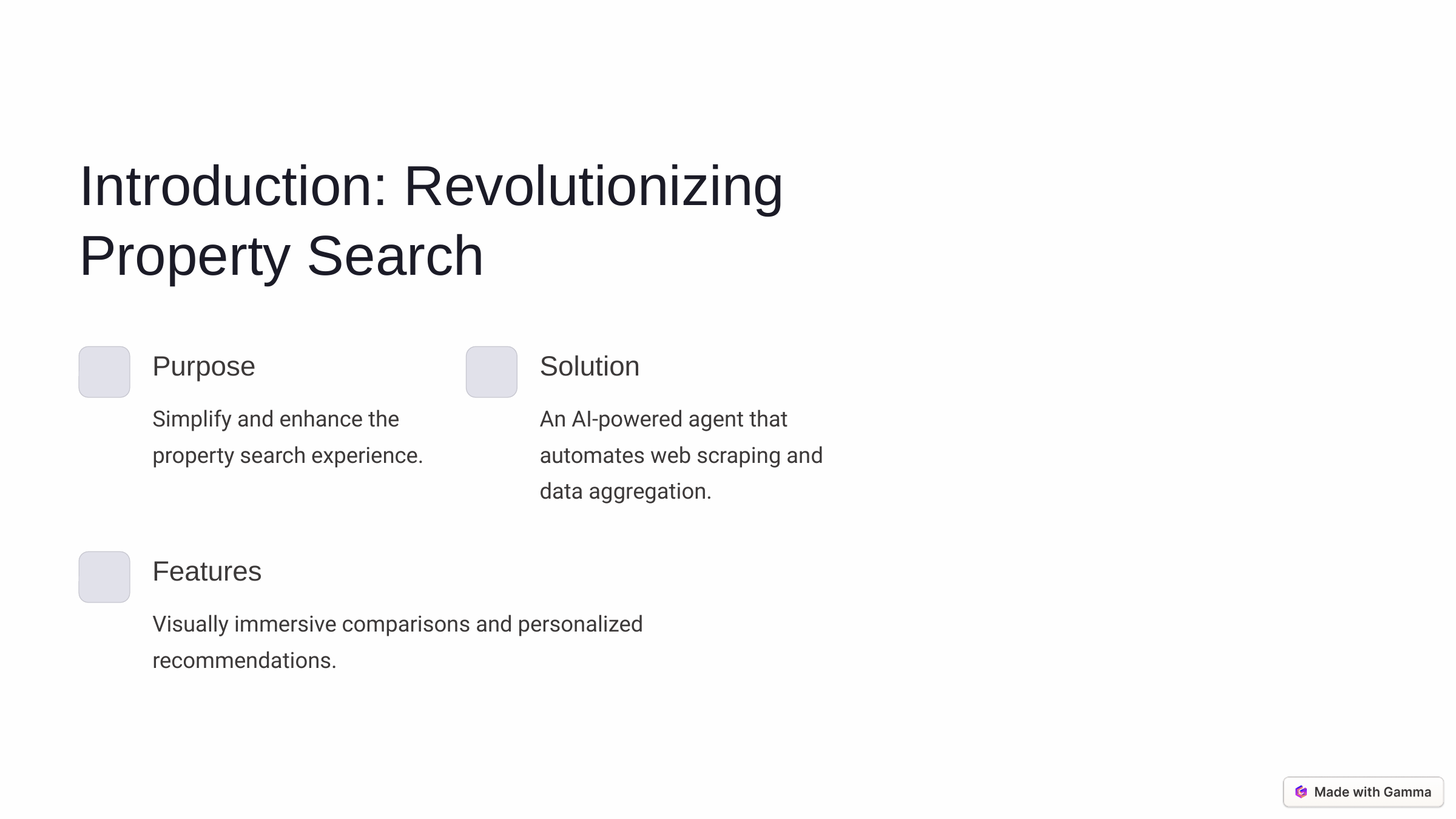

Introduction: Revolutionizing Property Search

Purpose

Solution
Simplify and enhance the property search experience.
An AI-powered agent that automates web scraping and data aggregation.

Features
Visually immersive comparisons and personalized recommendations.